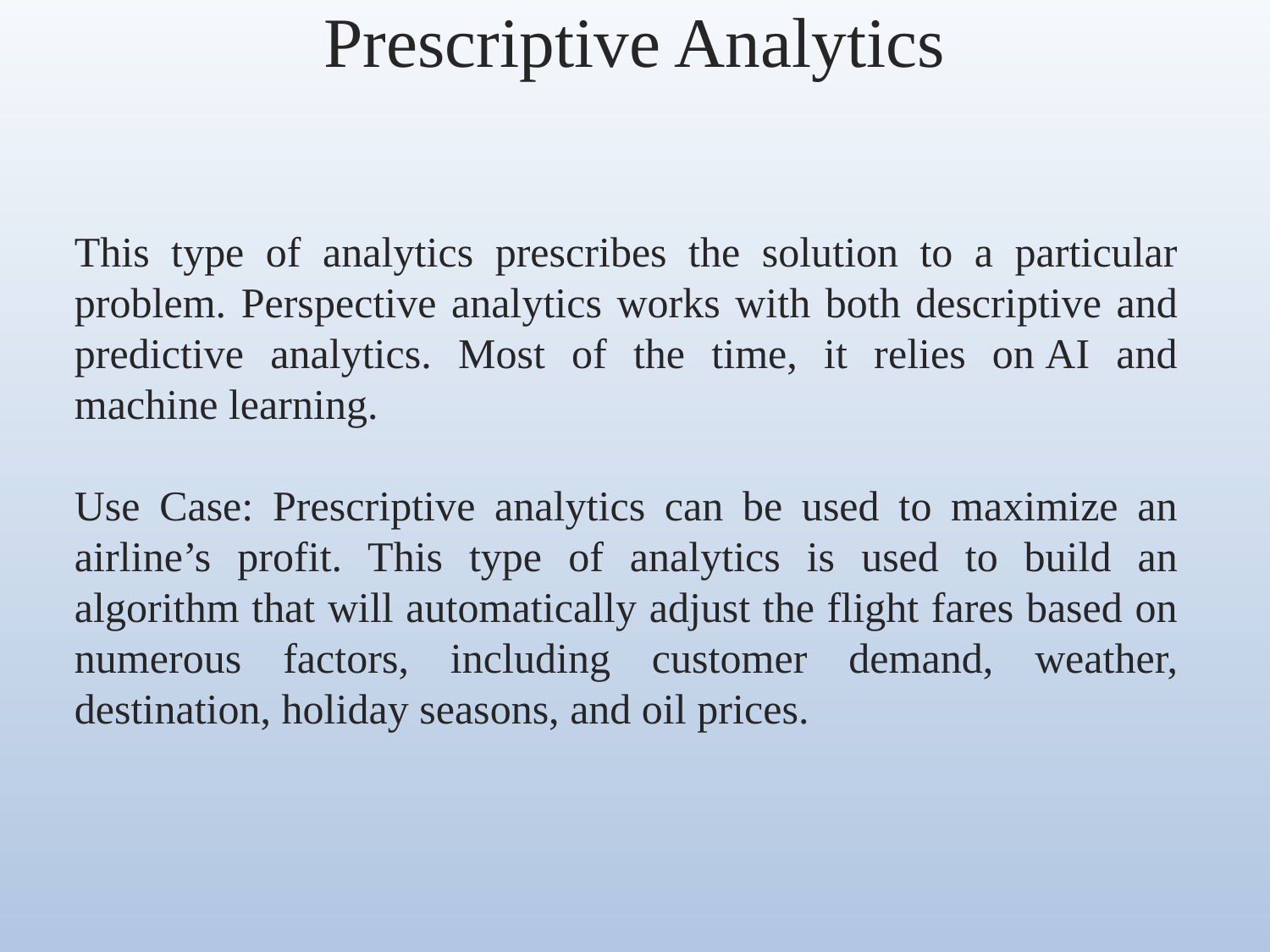

# Prescriptive Analytics
This type of analytics prescribes the solution to a particular problem. Perspective analytics works with both descriptive and predictive analytics. Most of the time, it relies on AI and machine learning.
Use Case: Prescriptive analytics can be used to maximize an airline’s profit. This type of analytics is used to build an algorithm that will automatically adjust the flight fares based on numerous factors, including customer demand, weather, destination, holiday seasons, and oil prices.